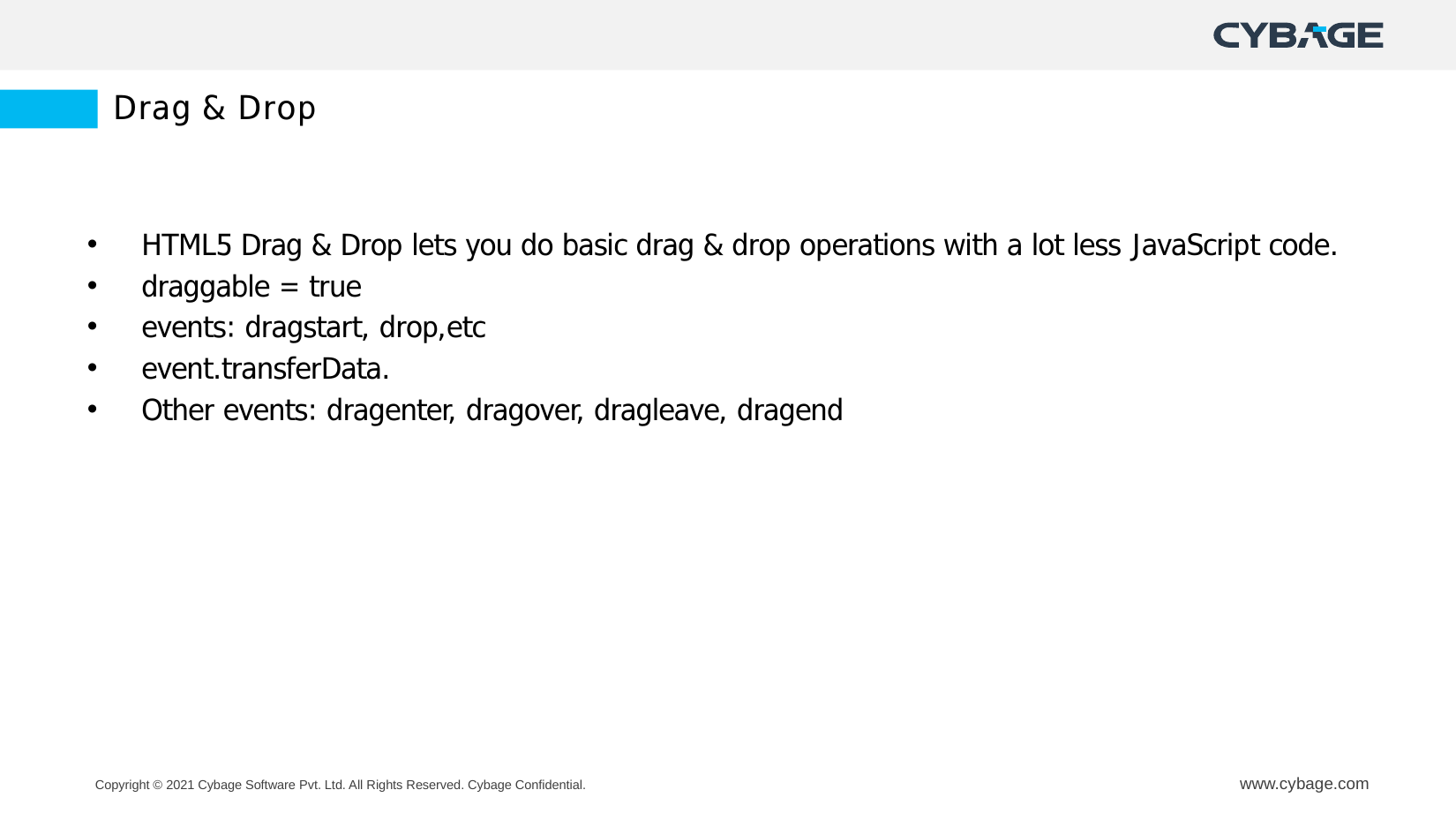

# Drag & Drop

HTML5 Drag & Drop lets you do basic drag & drop operations with a lot less JavaScript code.
draggable = true
events: dragstart, drop,etc
event.transferData.
Other events: dragenter, dragover, dragleave, dragend